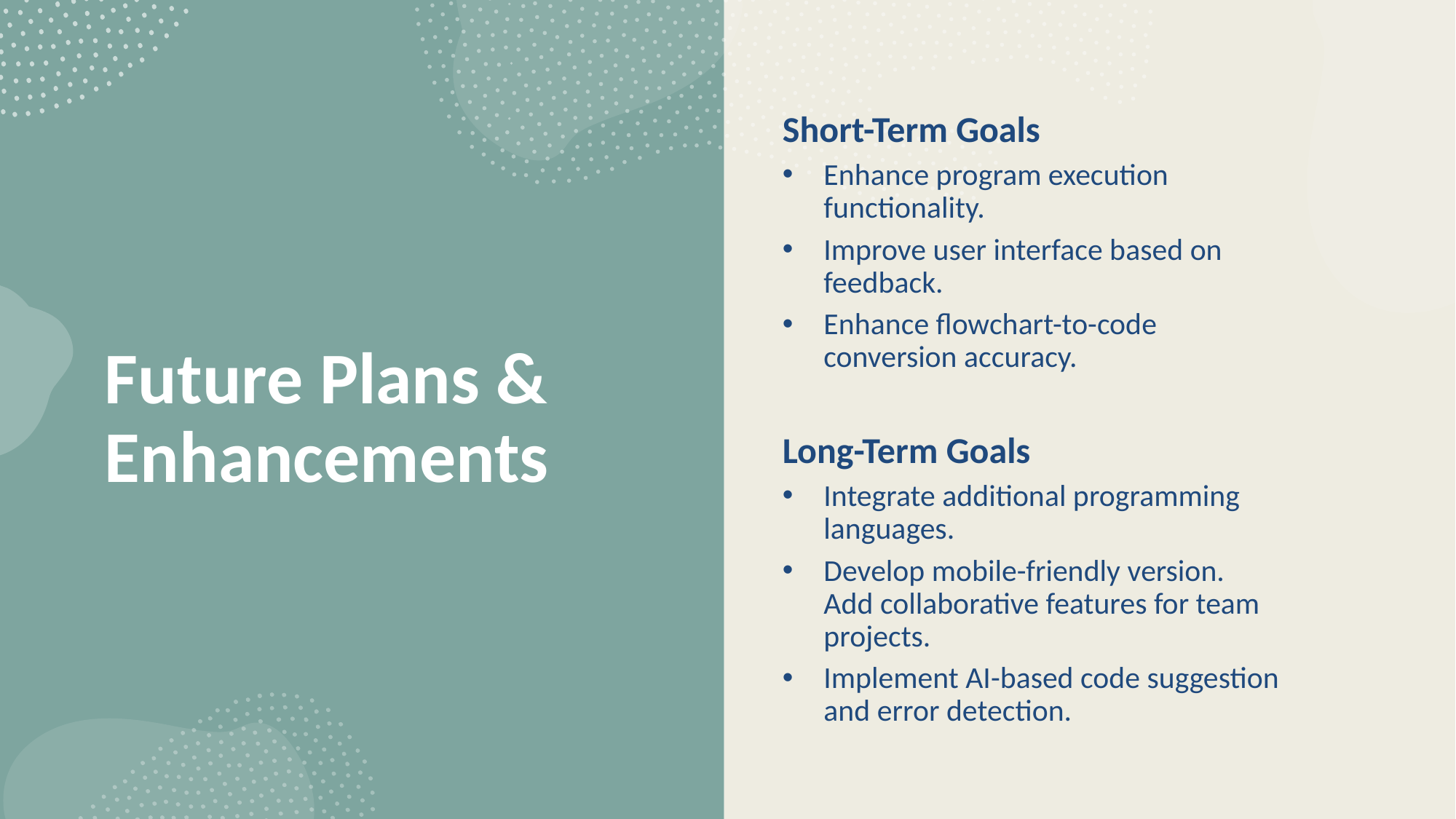

Short-Term Goals
Enhance program execution functionality.
Improve user interface based on feedback.
Enhance flowchart-to-code conversion accuracy.

Long-Term Goals
Integrate additional programming languages.
Develop mobile-friendly version.
Add collaborative features for team projects.
Implement AI-based code suggestion and error detection.
# Future Plans & Enhancements